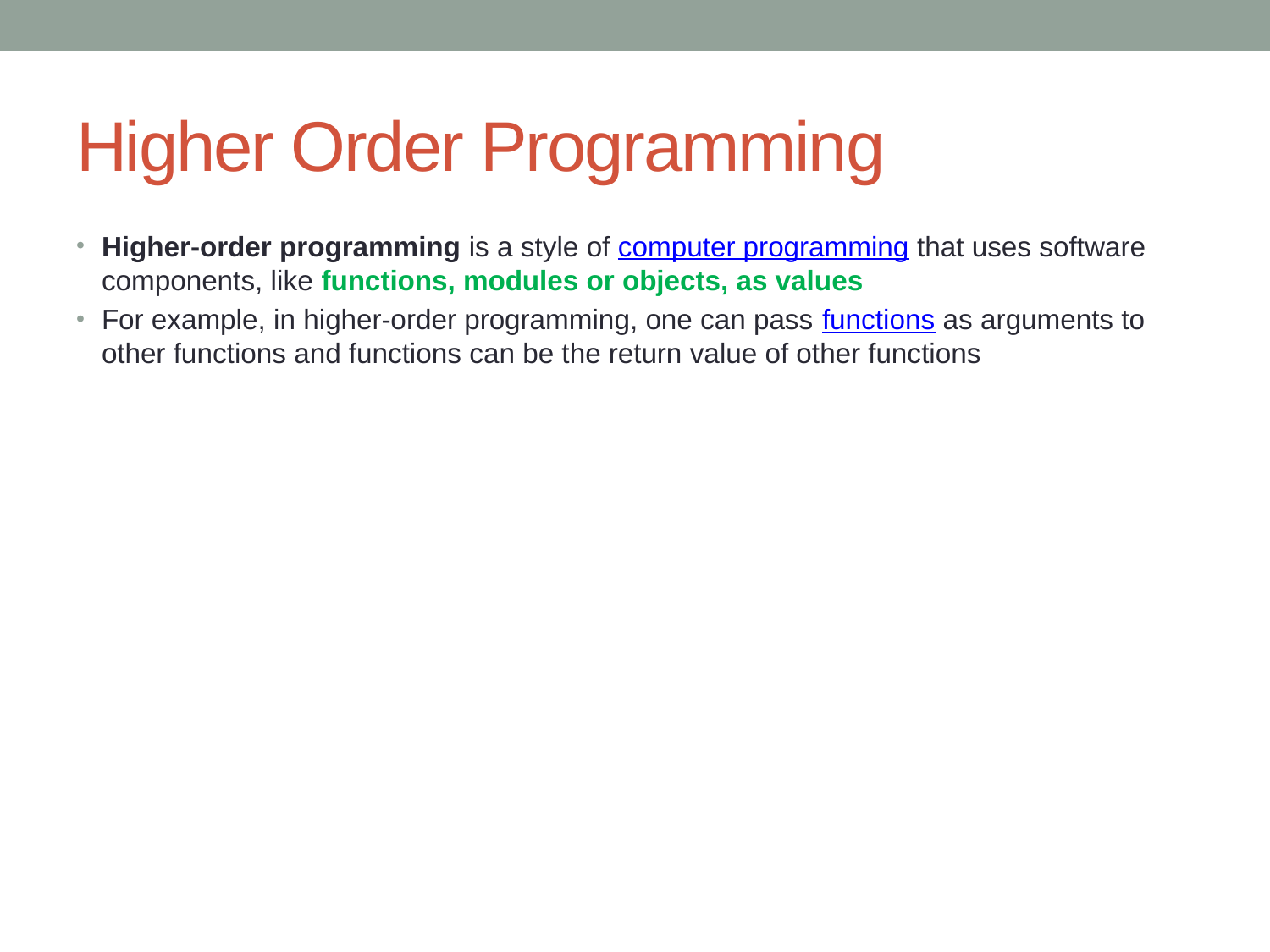

# Higher Order Programming
Higher-order programming is a style of computer programming that uses software components, like functions, modules or objects, as values
For example, in higher-order programming, one can pass functions as arguments to other functions and functions can be the return value of other functions